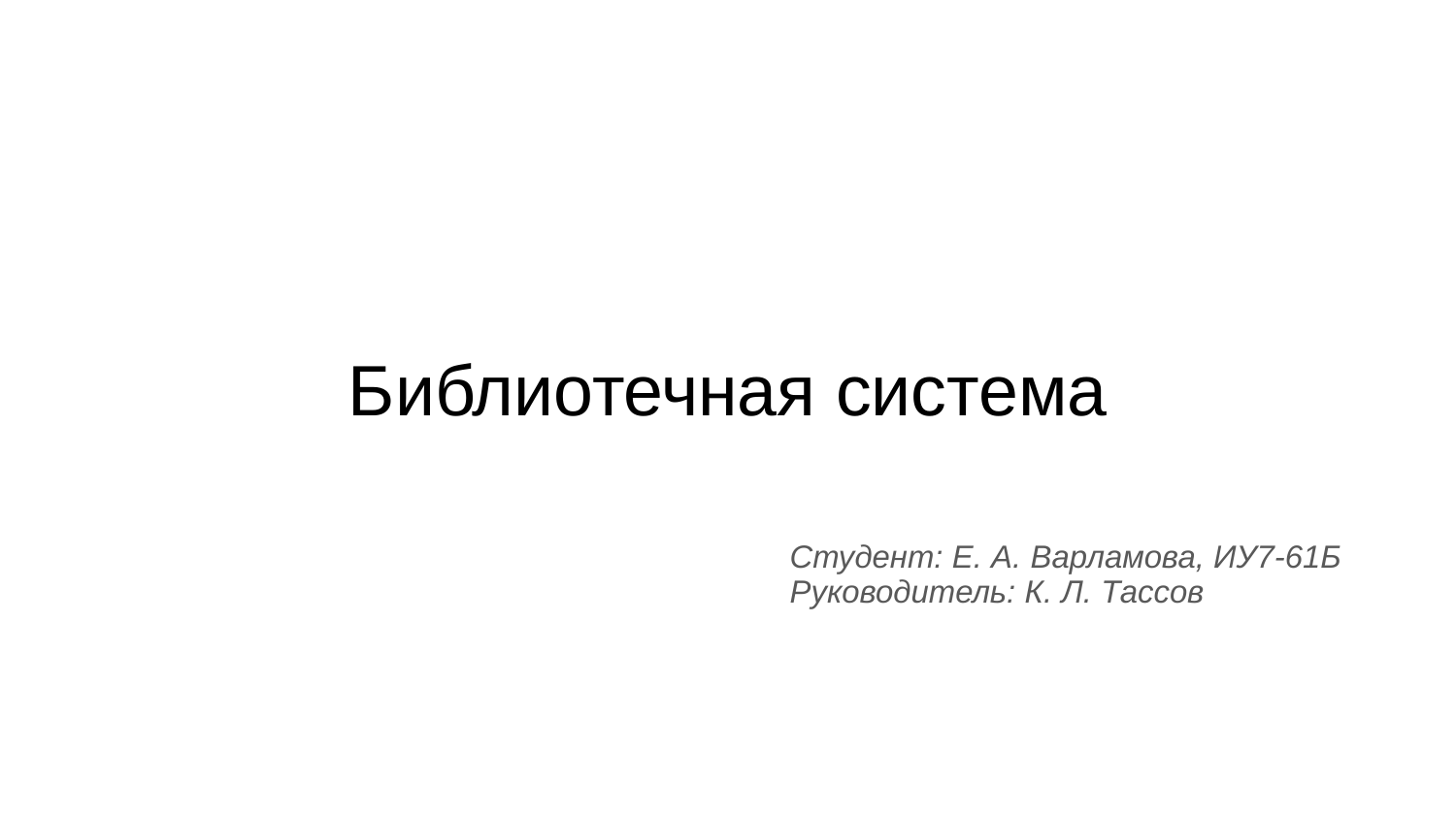

# Библиотечная система
Студент: Е. А. Варламова, ИУ7-61Б
Руководитель: К. Л. Тассов